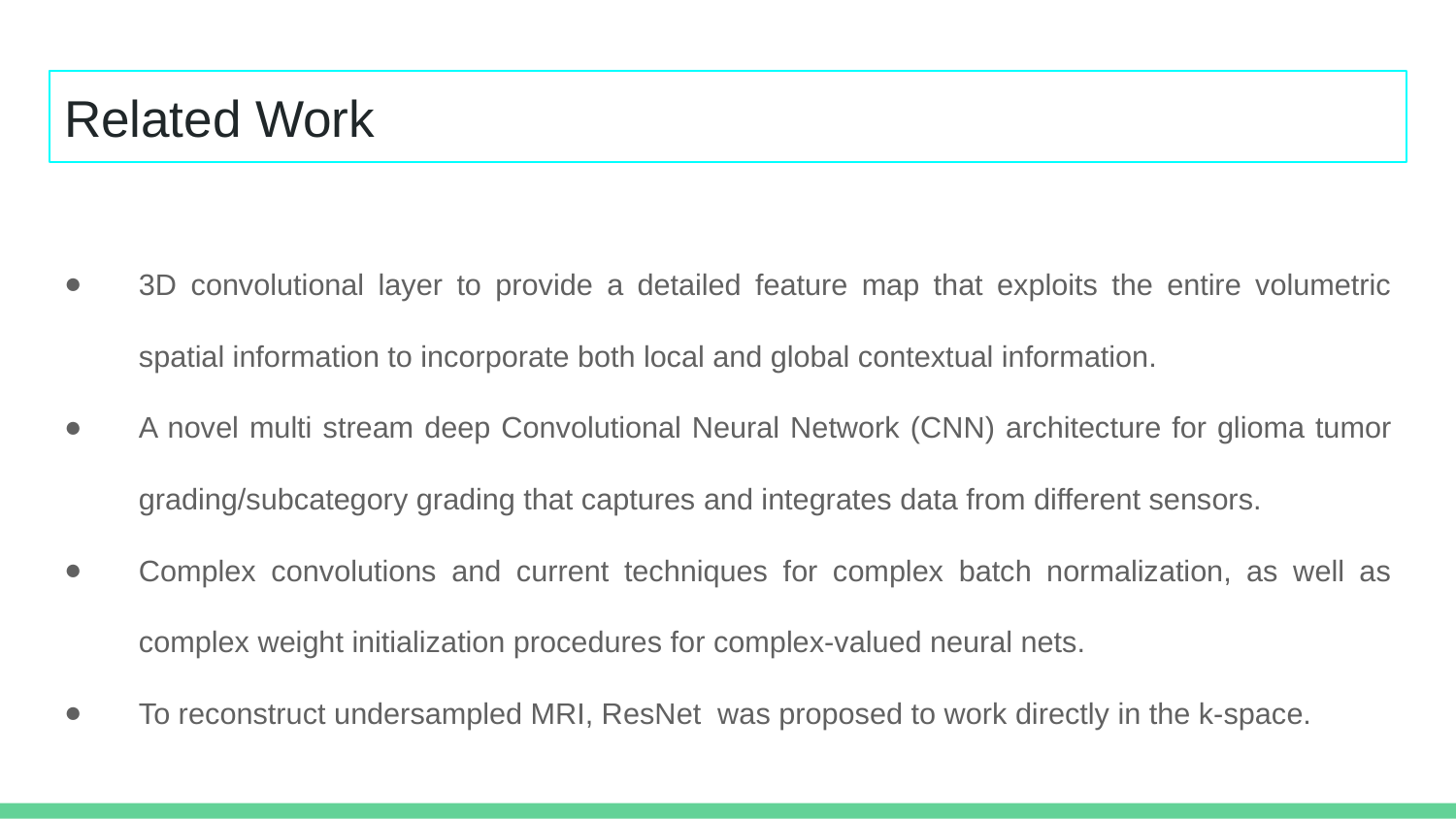

# Related Work
3D convolutional layer to provide a detailed feature map that exploits the entire volumetric spatial information to incorporate both local and global contextual information.
A novel multi stream deep Convolutional Neural Network (CNN) architecture for glioma tumor grading/subcategory grading that captures and integrates data from different sensors.
Complex convolutions and current techniques for complex batch normalization, as well as complex weight initialization procedures for complex-valued neural nets.
To reconstruct undersampled MRI, ResNet  was proposed to work directly in the k-space.